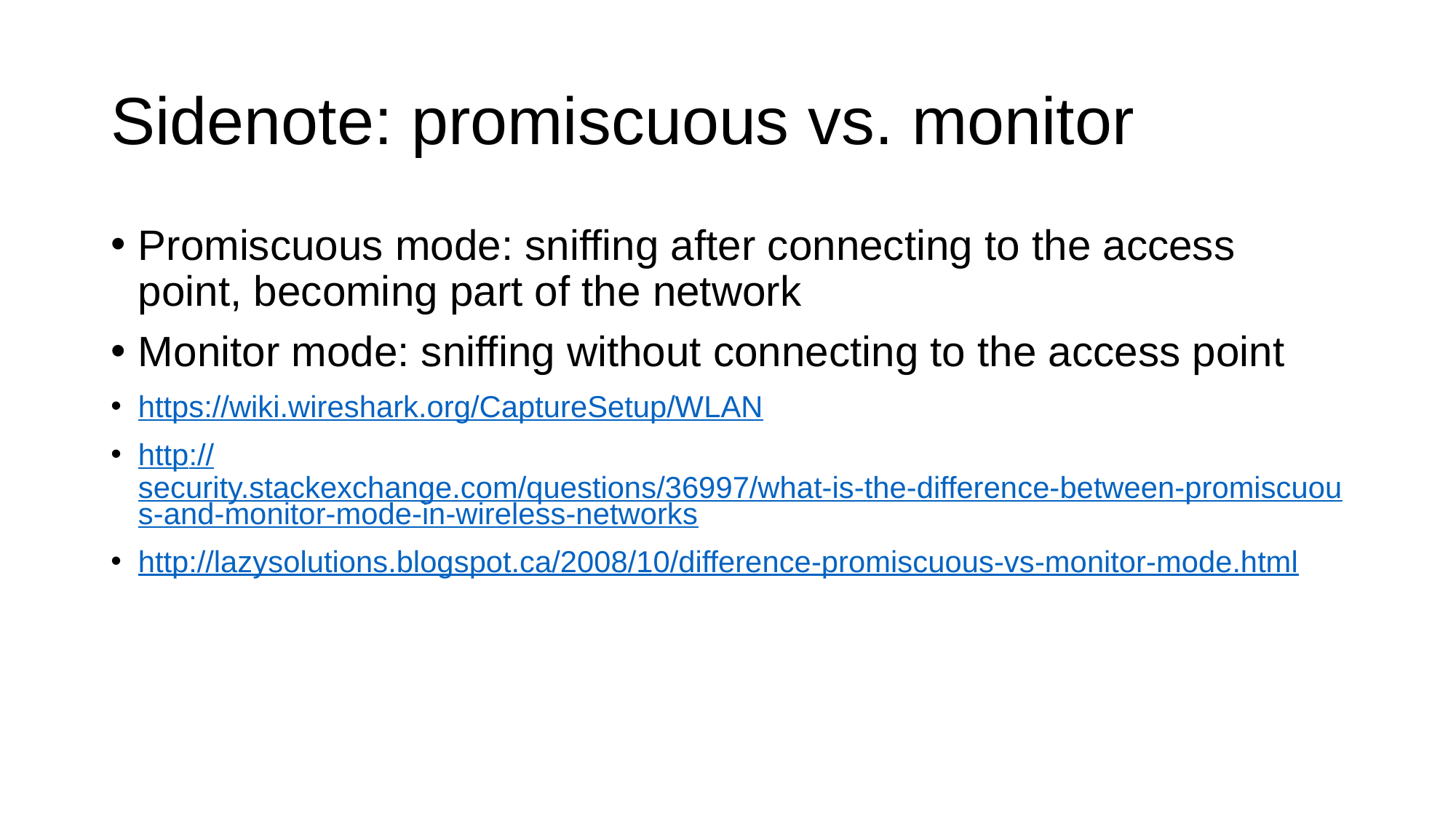

# Sidenote: promiscuous vs. monitor
Promiscuous mode: sniffing after connecting to the access point, becoming part of the network
Monitor mode: sniffing without connecting to the access point
https://wiki.wireshark.org/CaptureSetup/WLAN
http://security.stackexchange.com/questions/36997/what-is-the-difference-between-promiscuous-and-monitor-mode-in-wireless-networks
http://lazysolutions.blogspot.ca/2008/10/difference-promiscuous-vs-monitor-mode.html